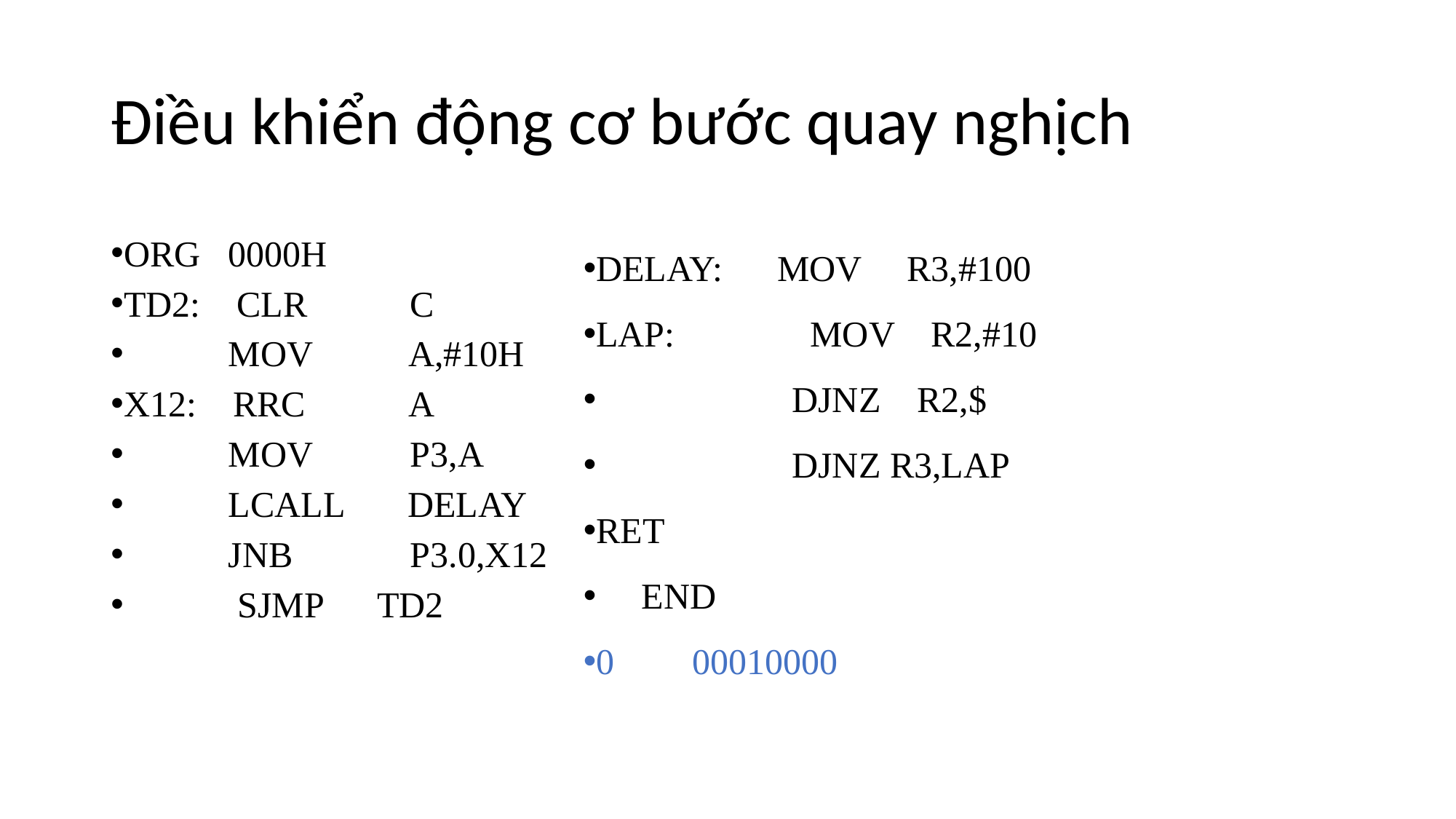

# Điều khiển động cơ bước quay nghịch
Org	0000h
Td2:    CLR	        C
	MOV	        A,#10h
x12:    RRC	        A
	MOV	        p3,A
	LCALL       delay
	JnB	        p3.0,x12
	 SJMP      td2

DELAY:      MOV     R3,#100
LAP:		MOV    R2,#10
	          DJNZ    R2,$
	          DJNZ R3,LAP
RET
     End
0 	00010000